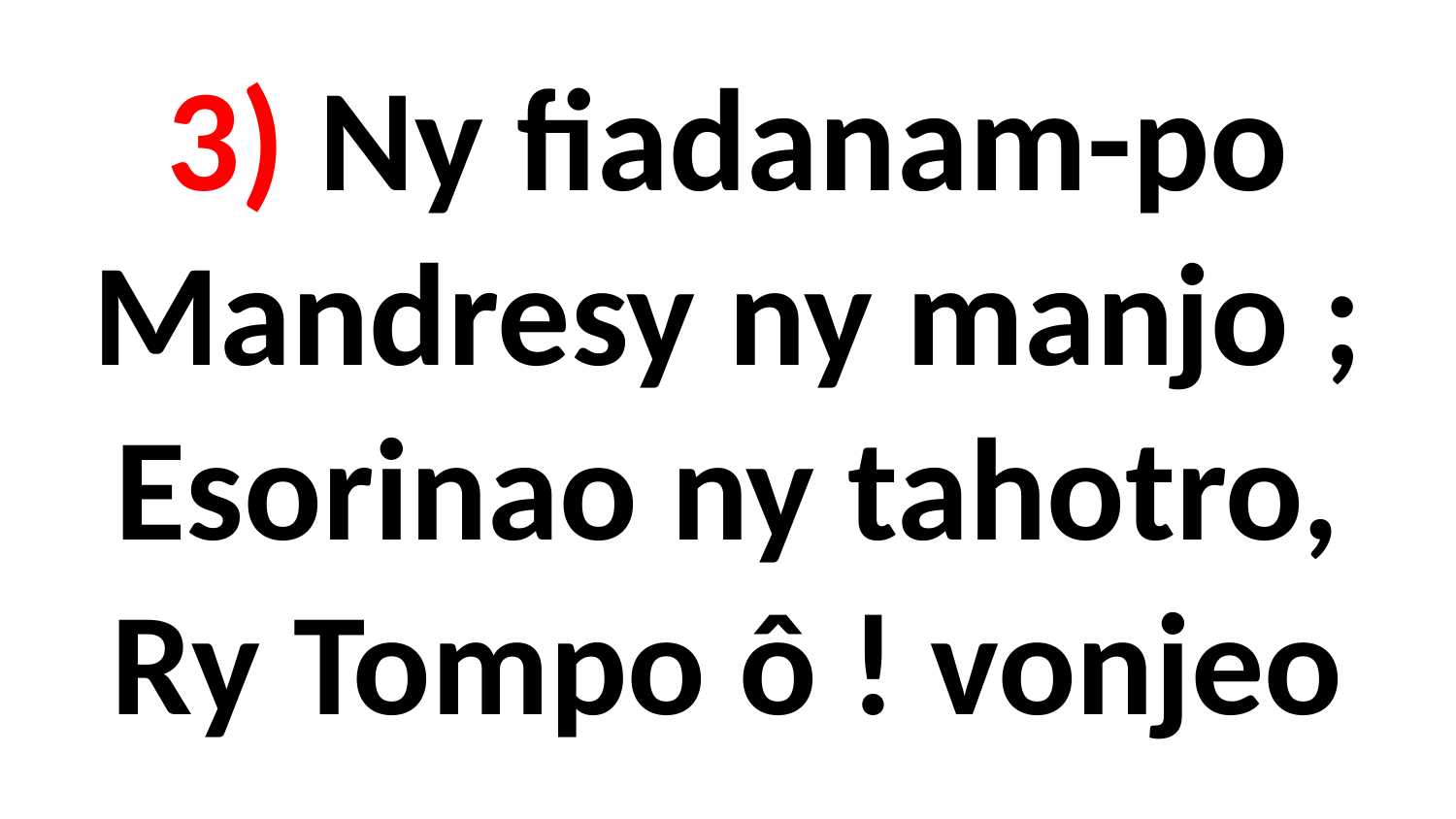

# 3) Ny fiadanam-po Mandresy ny manjo ; Esorinao ny tahotro, Ry Tompo ô ! vonjeo